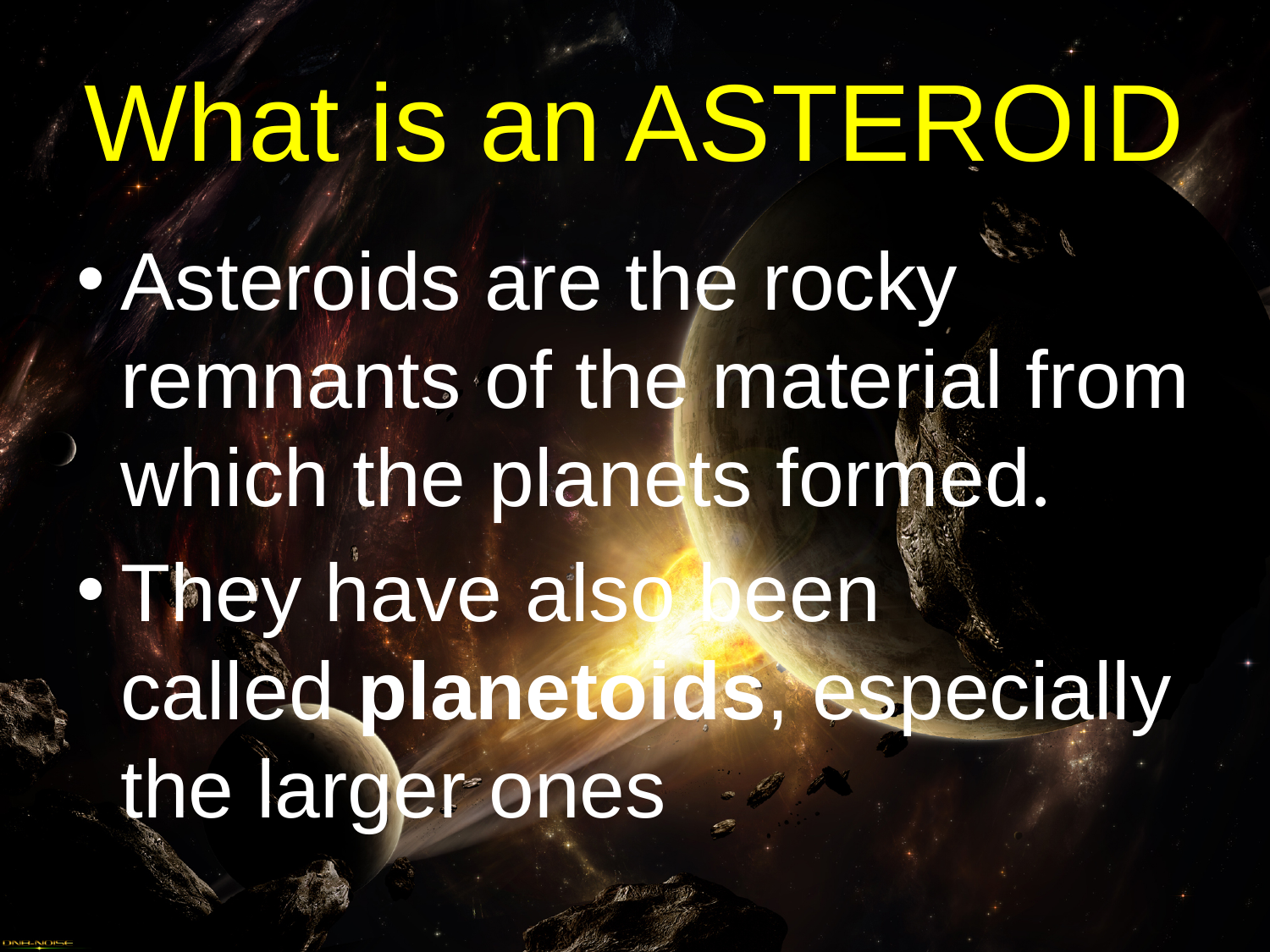

# What is an ASTEROID
Asteroids are the rocky remnants of the material from which the planets formed.
They have also been called planetoids, especially the larger ones